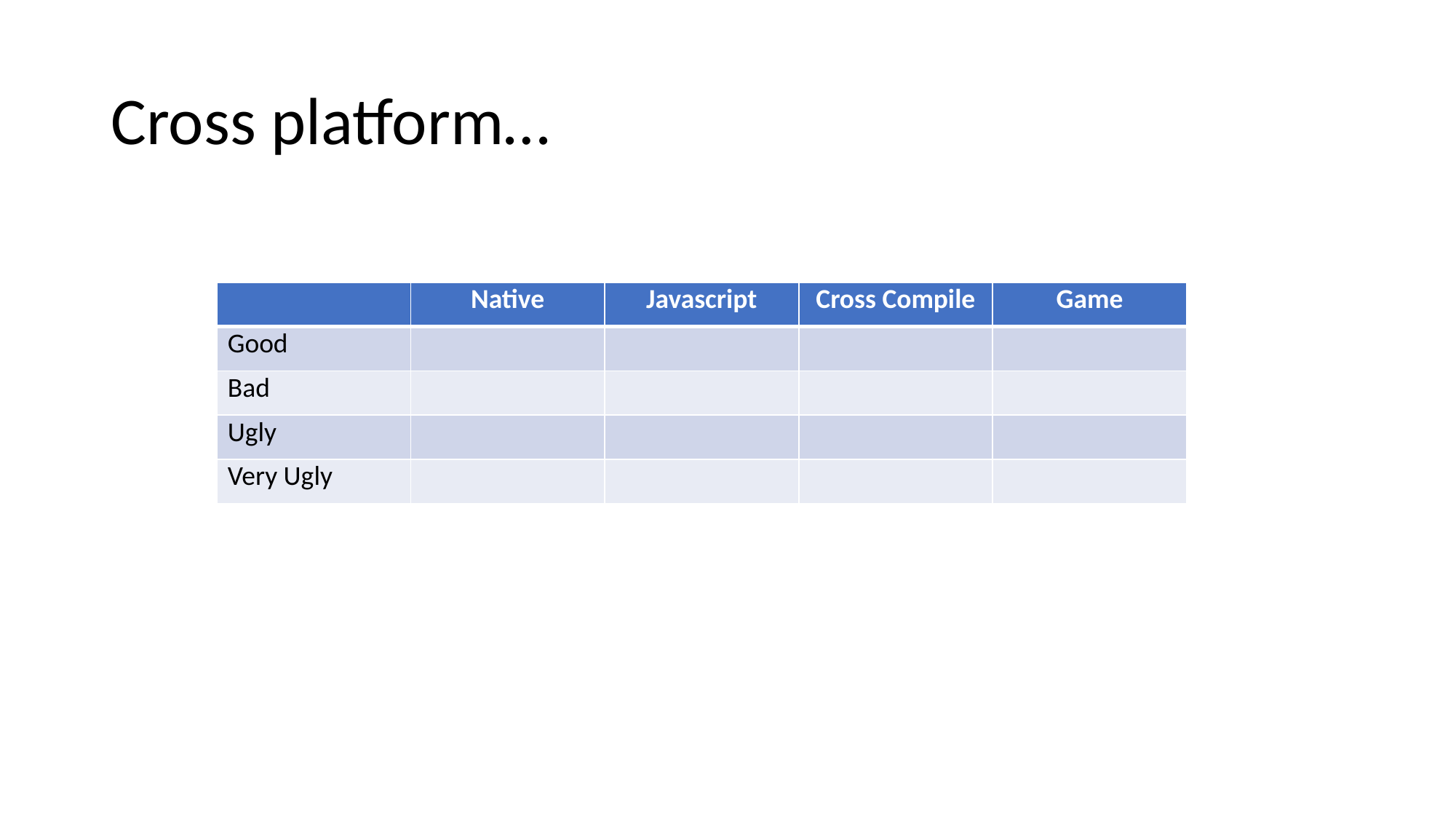

# Cross platform…

|  | Native | Javascript | Cross Compile | Game |
| --- | --- | --- | --- | --- |
| Good |  |  |  |  |
| Bad |  |  |  |  |
| Ugly |  |  |  |  |
| Very Ugly |  |  |  |  |